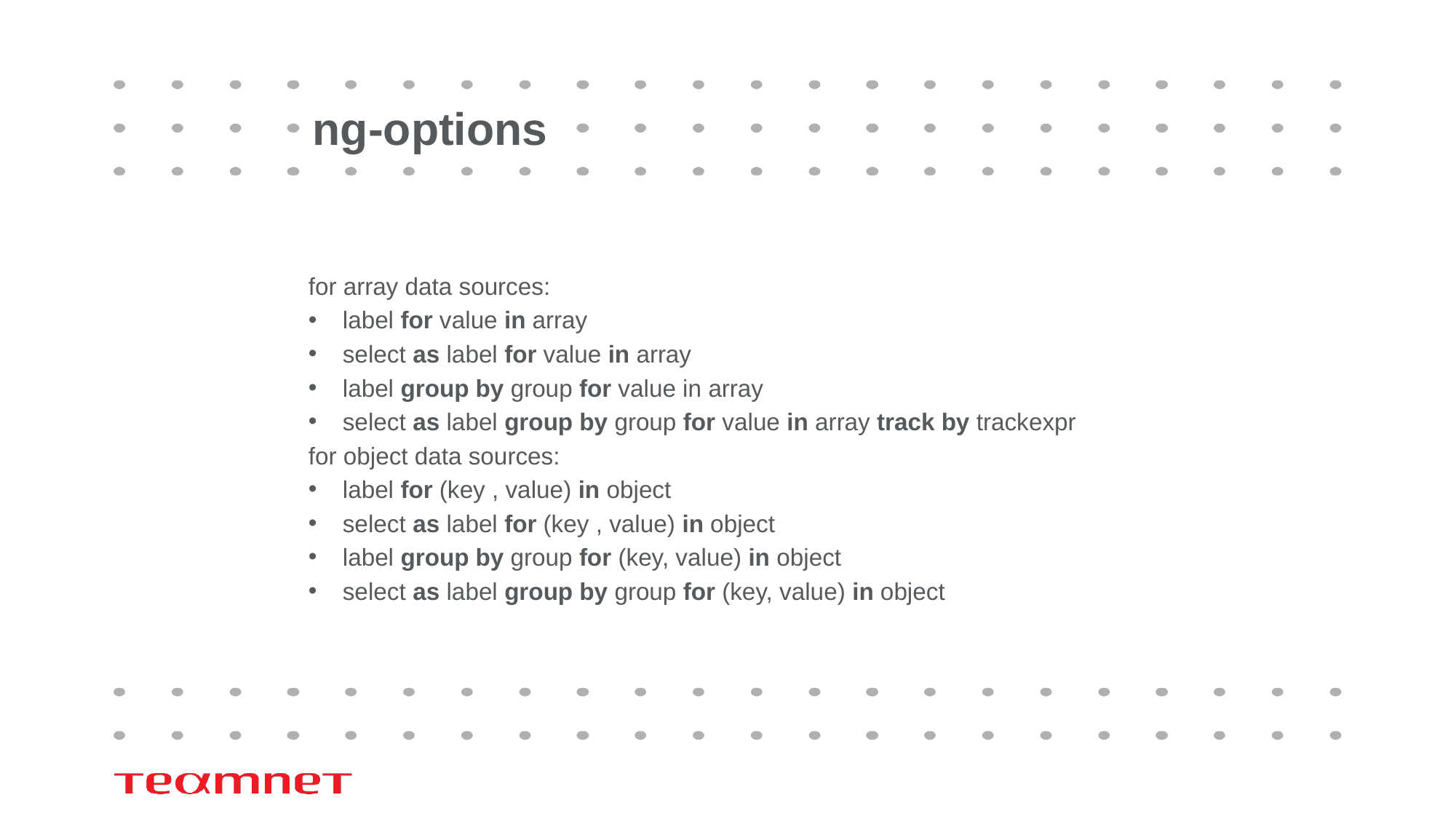

# ng-options
for array data sources:
label for value in array
select as label for value in array
label group by group for value in array
select as label group by group for value in array track by trackexpr
for object data sources:
label for (key , value) in object
select as label for (key , value) in object
label group by group for (key, value) in object
select as label group by group for (key, value) in object